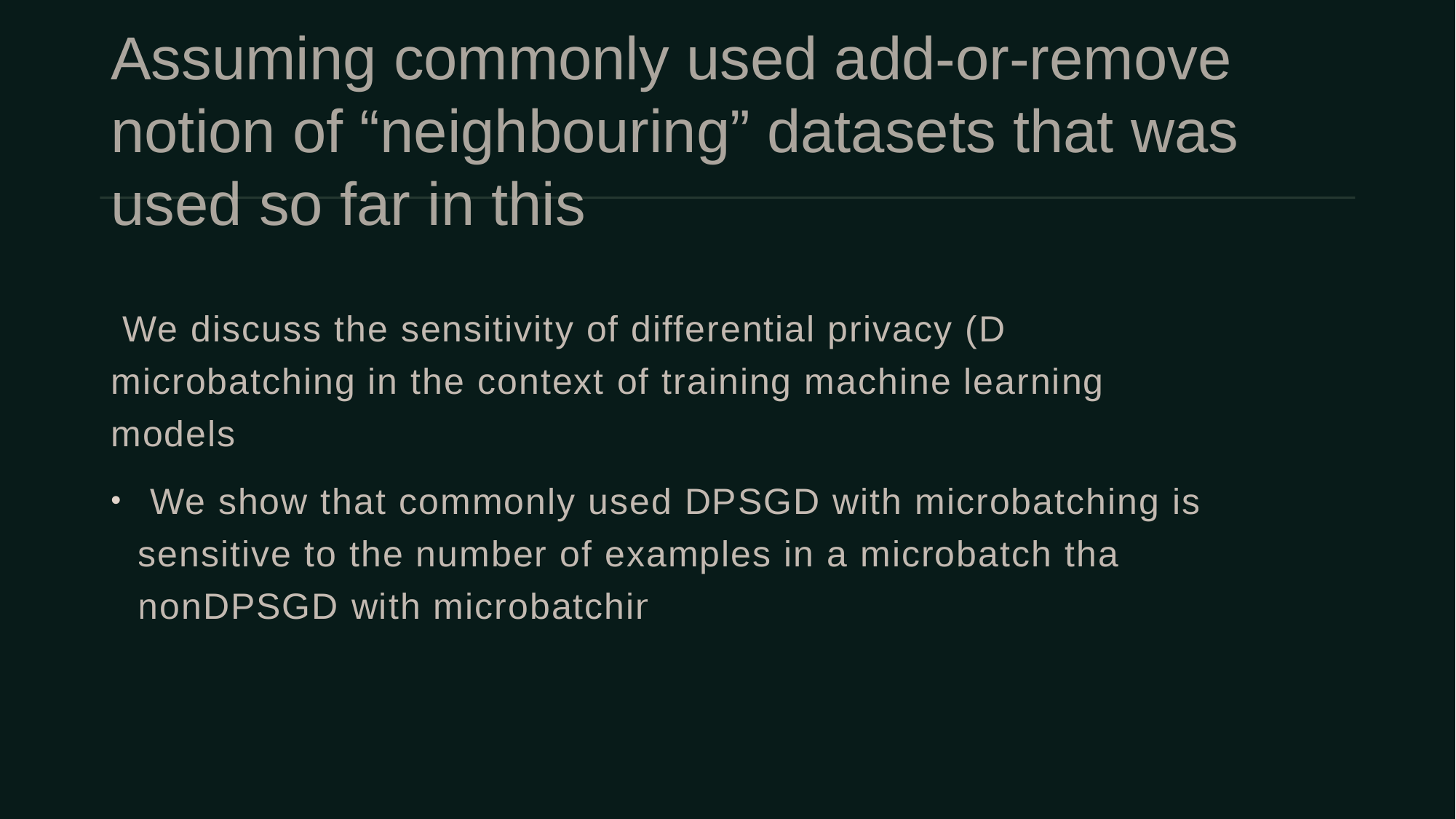

# Assuming commonly used add-or-remove notion of “neighbouring” datasets that was used so far in this
 We discuss the sensitivity of differential privacy (DP) to microbatching in the context of training machine learning (ML) models.
 We show that commonly used DPSGD with microbatching is less sensitive to the number of examples in a microbatch than the nonDPSGD with microbatching.